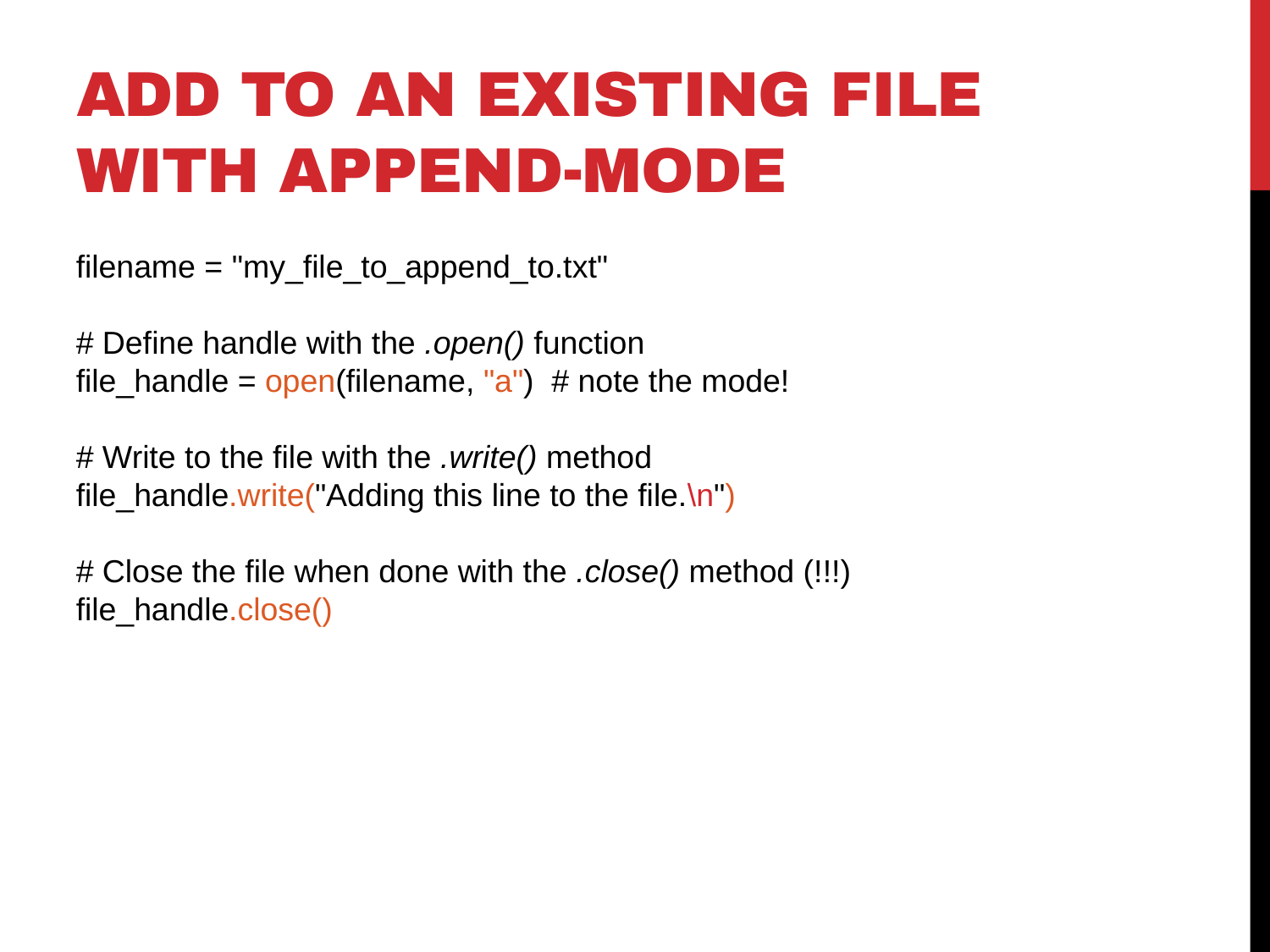

# Add to an existing file with append-mode
filename = "my_file_to_append_to.txt"

# Define handle with the .open() function
file_handle = open(filename, "a")  # note the mode!

# Write to the file with the .write() method
file_handle.write("Adding this line to the file.\n")

# Close the file when done with the .close() method (!!!)
file_handle.close()